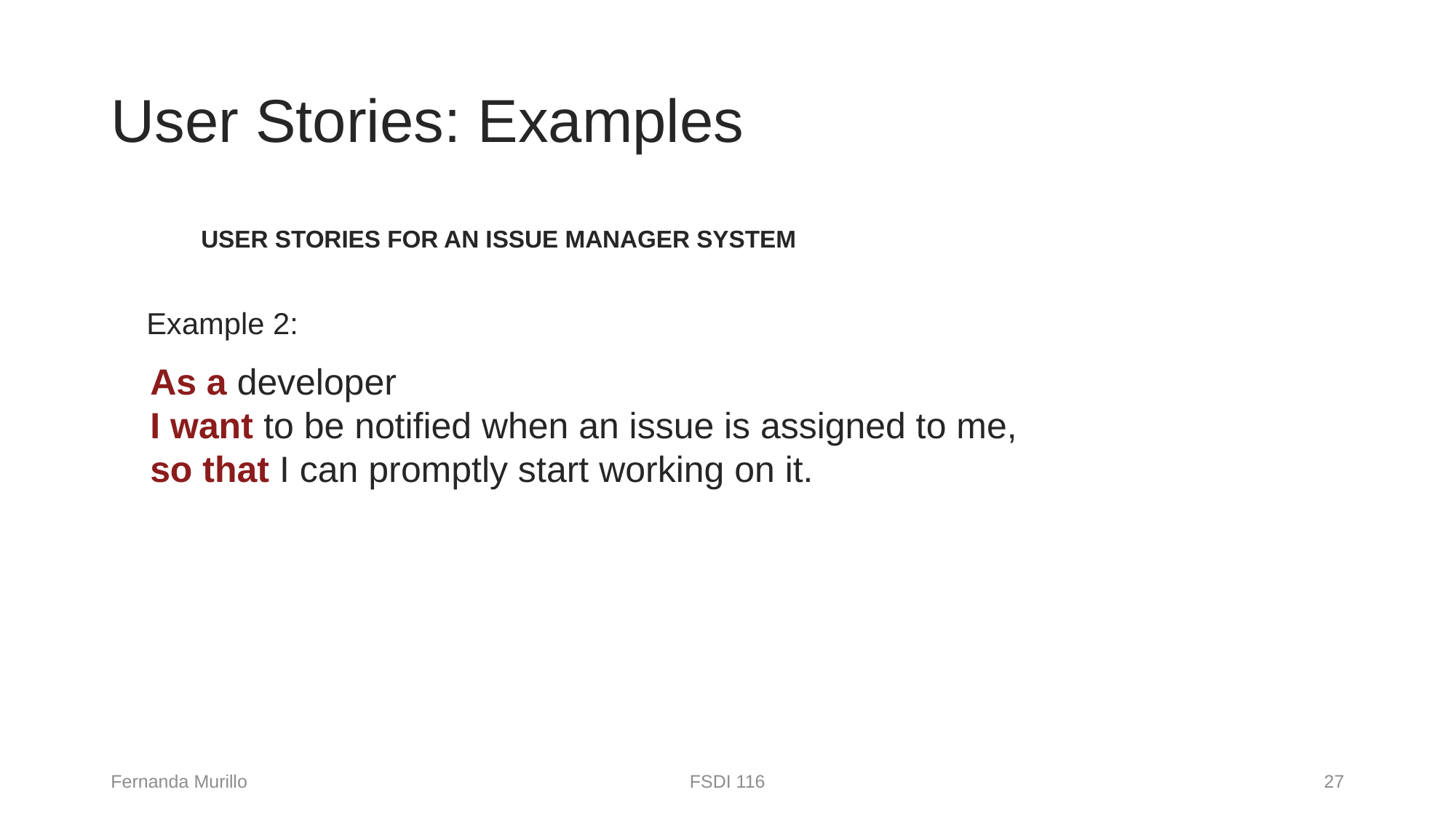

# User Stories: Examples
USER STORIES FOR AN ISSUE MANAGER SYSTEM

Example 2:

As a developer
I want to be notified when an issue is assigned to me,
so that I can promptly start working on it.
Fernanda Murillo
FSDI 116
27